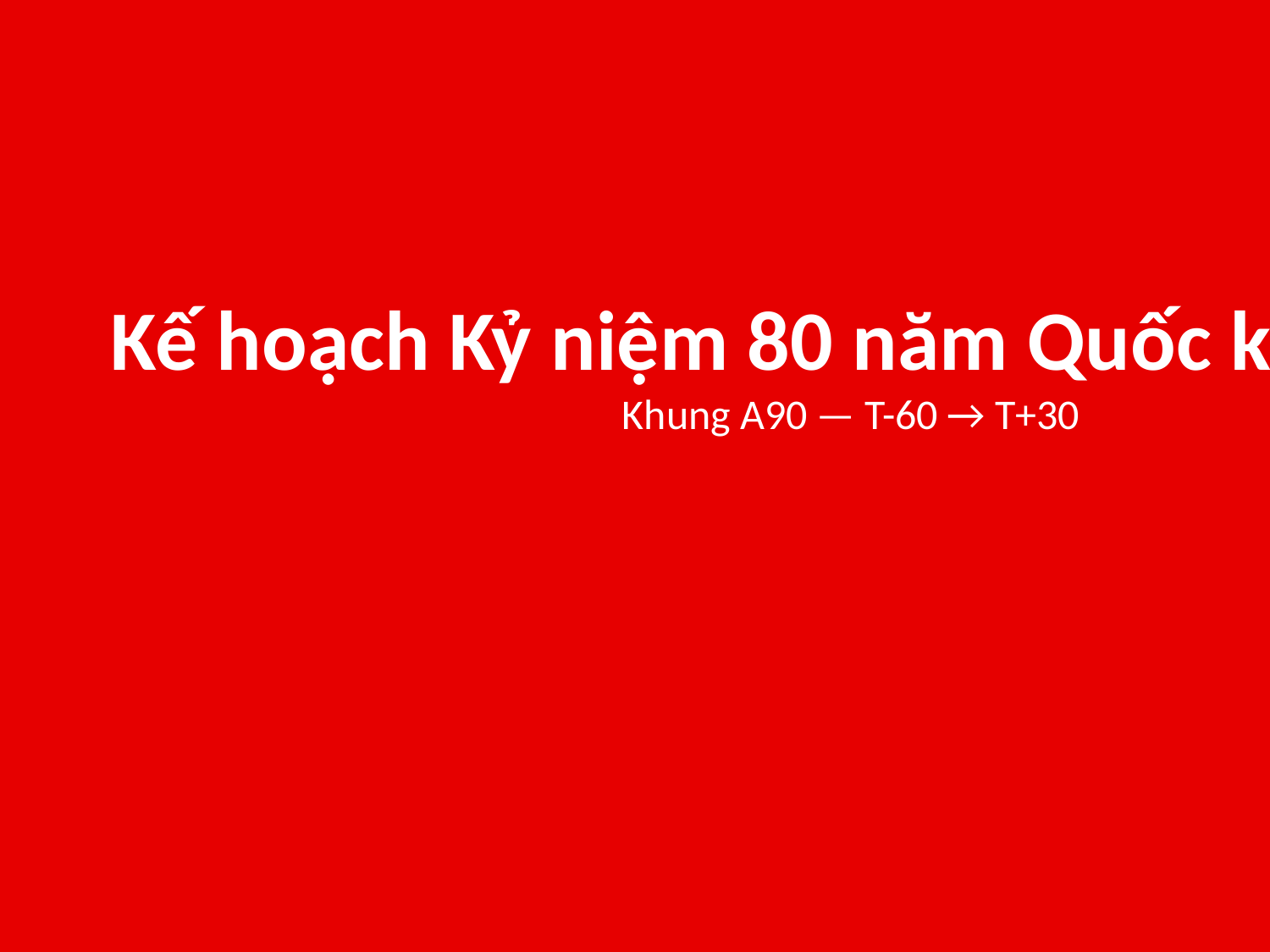

Kế hoạch Kỷ niệm 80 năm Quốc khánh 2/9
Khung A90 — T-60 → T+30